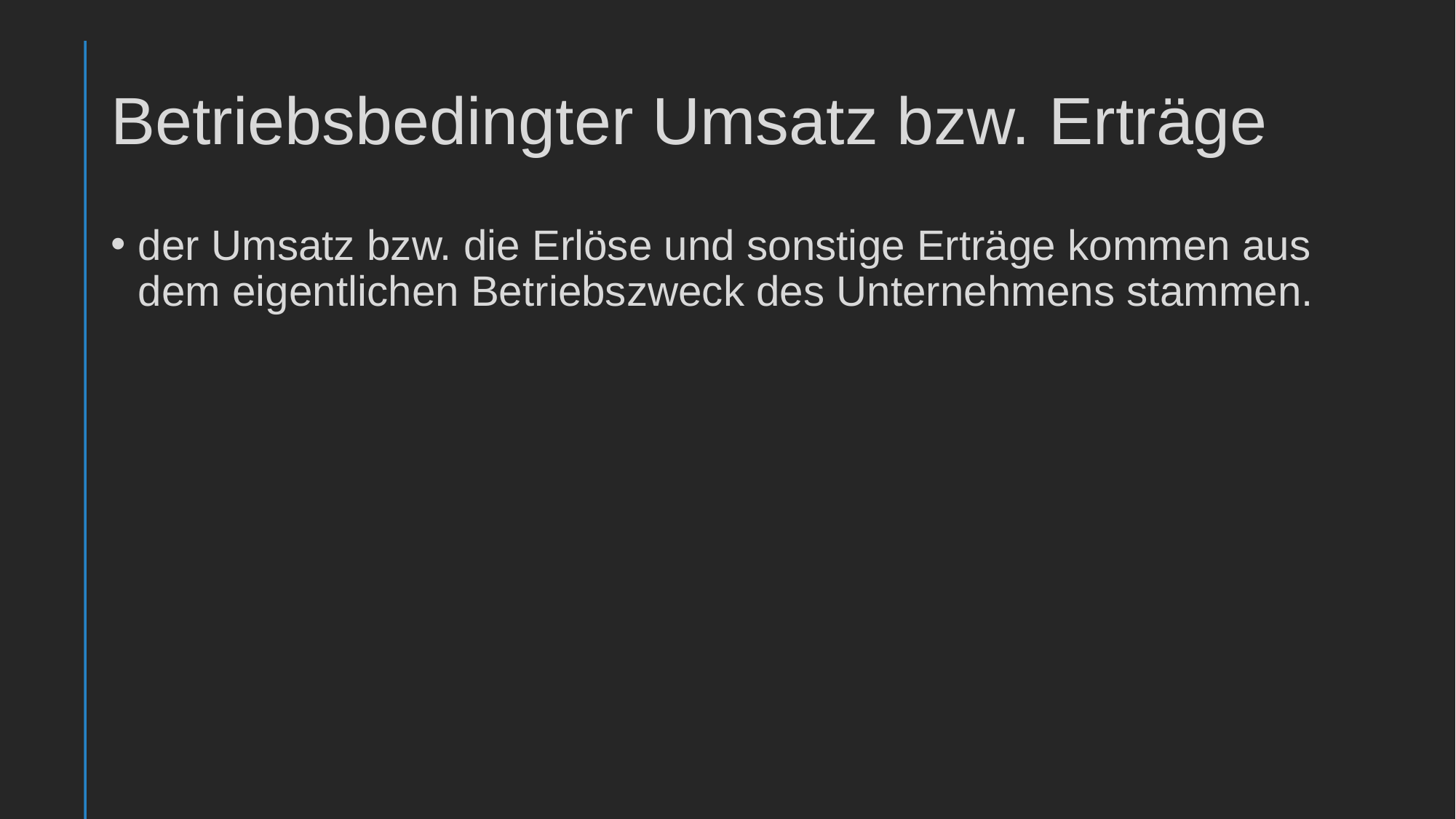

# Betriebsbedingter Umsatz bzw. Erträge
der Umsatz bzw. die Erlöse und sonstige Erträge kommen aus dem eigentlichen Betriebszweck des Unternehmens stammen.